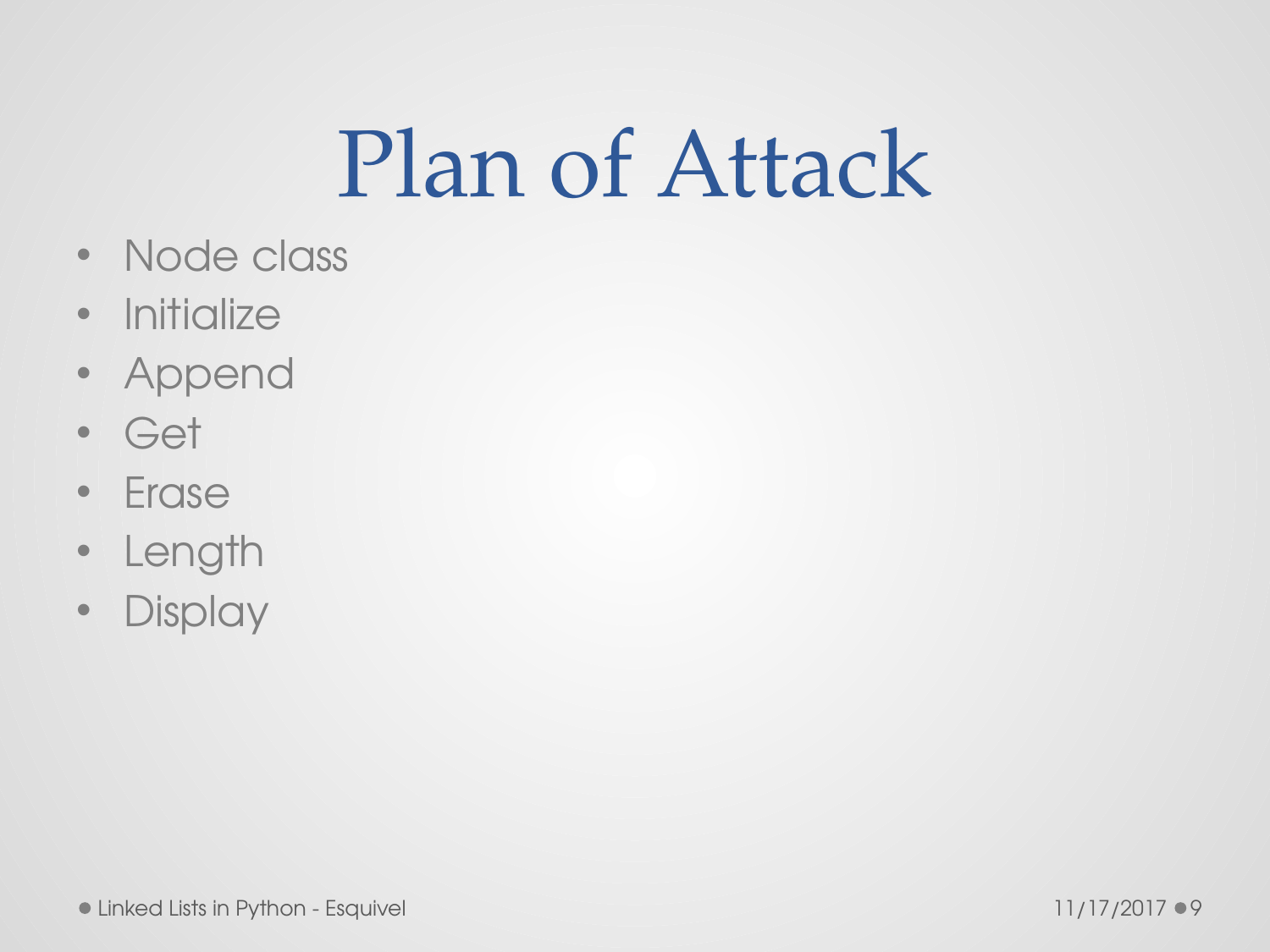

# Plan of Attack
Node class
Initialize
Append
Get
Erase
Length
Display

Linked Lists in Python - Esquivel
11/17/2017
9